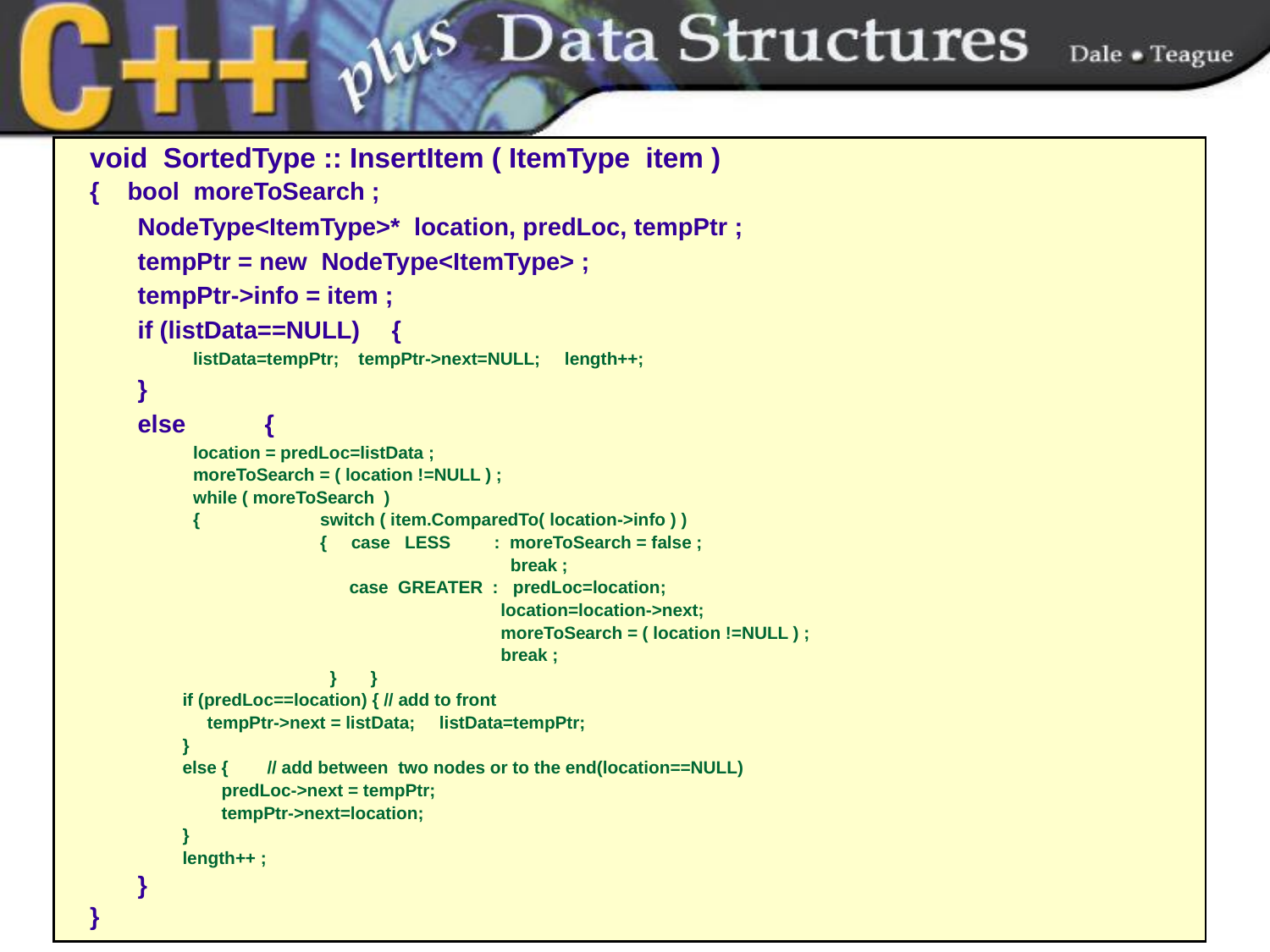

void  SortedType :: InsertItem ( ItemType  item )
{    bool  moreToSearch ;
	NodeType<ItemType>*  location, predLoc, tempPtr ;
	tempPtr = new  NodeType<ItemType> ;
	tempPtr->info = item ;
	if (listData==NULL) 	{
	listData=tempPtr;    tempPtr->next=NULL;     length++;
	}
	else  	{
	location = predLoc=listData ;
	moreToSearch = ( location !=NULL ) ;
	while ( moreToSearch  )
	{	switch ( item.ComparedTo( location->info ) )
    		{     case   LESS         :  moreToSearch = false ;
			             break ;
		      case  GREATER  :   predLoc=location;
			           location=location->next;
			           moreToSearch = ( location !=NULL ) ;
			           break ;
   		  }       }
      if (predLoc==location) { // add to front
           tempPtr->next = listData;     listData=tempPtr;
      }
      else {        // add between  two nodes or to the end(location==NULL)
              predLoc->next = tempPtr;
              tempPtr->next=location;
      }
      length++ ;
	}
}